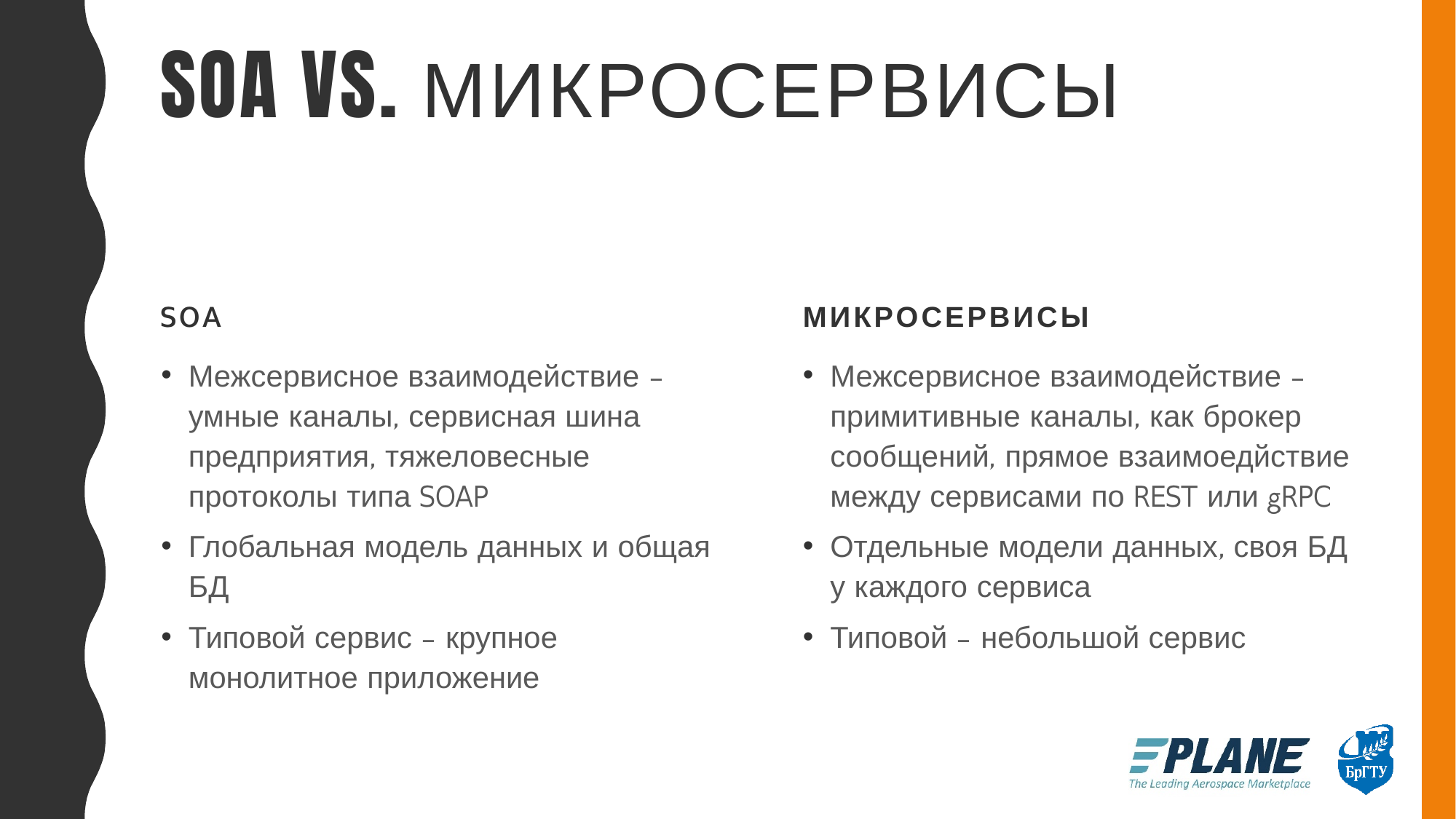

# Soa vs. микросервисы
SOA
микросервисы
Межсервисное взаимодействие – умные каналы, сервисная шина предприятия, тяжеловесные протоколы типа SOAP
Глобальная модель данных и общая БД
Типовой сервис – крупное монолитное приложение
Межсервисное взаимодействие – примитивные каналы, как брокер сообщений, прямое взаимоедйствие между сервисами по REST или gRPC
Отдельные модели данных, своя БД у каждого сервиса
Типовой – небольшой сервис